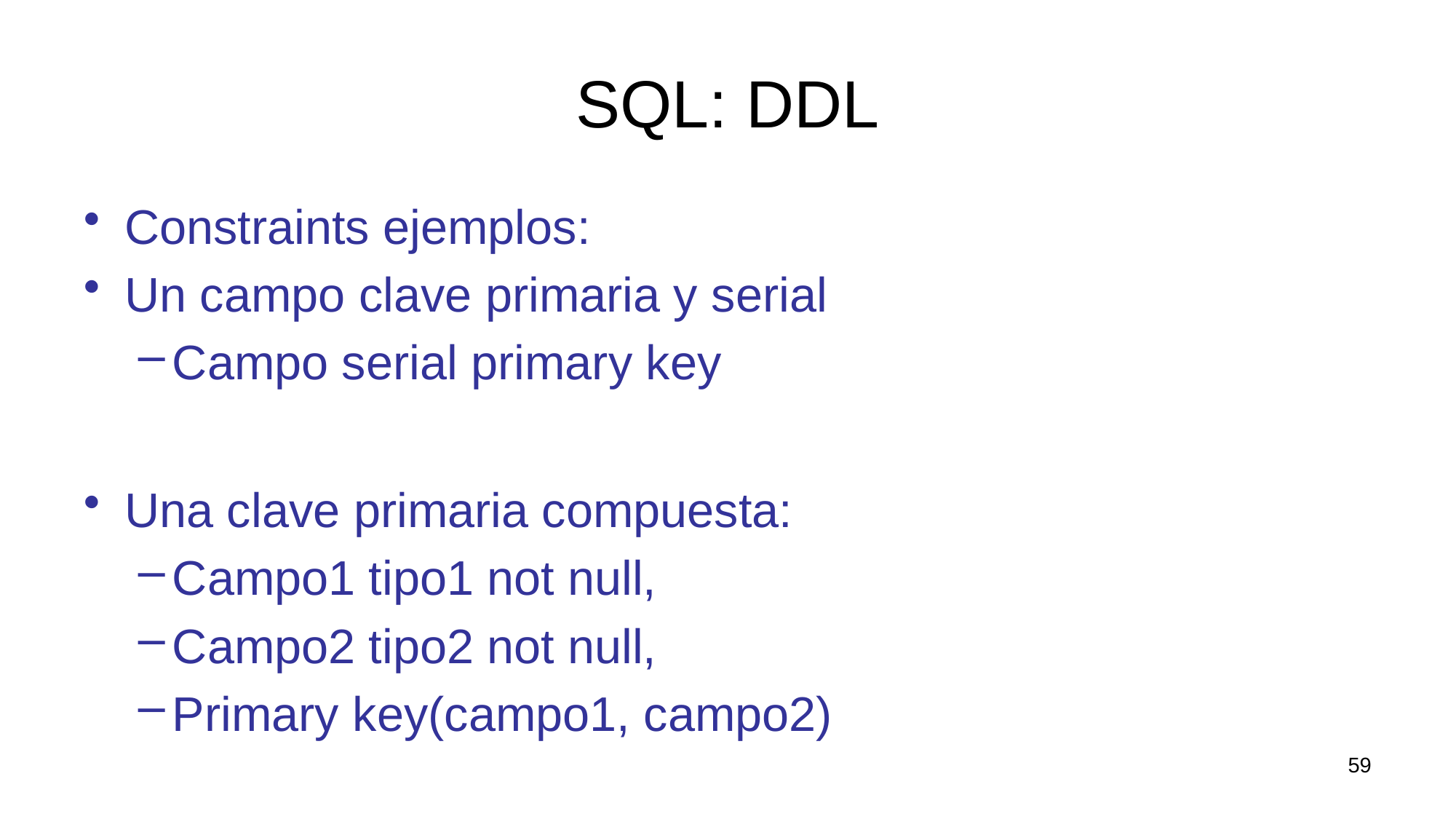

# SQL: DDL
Constraints ejemplos:
Un campo clave primaria y serial
Campo serial primary key

Una clave primaria compuesta:
Campo1 tipo1 not null,
Campo2 tipo2 not null,
Primary key(campo1, campo2)

59